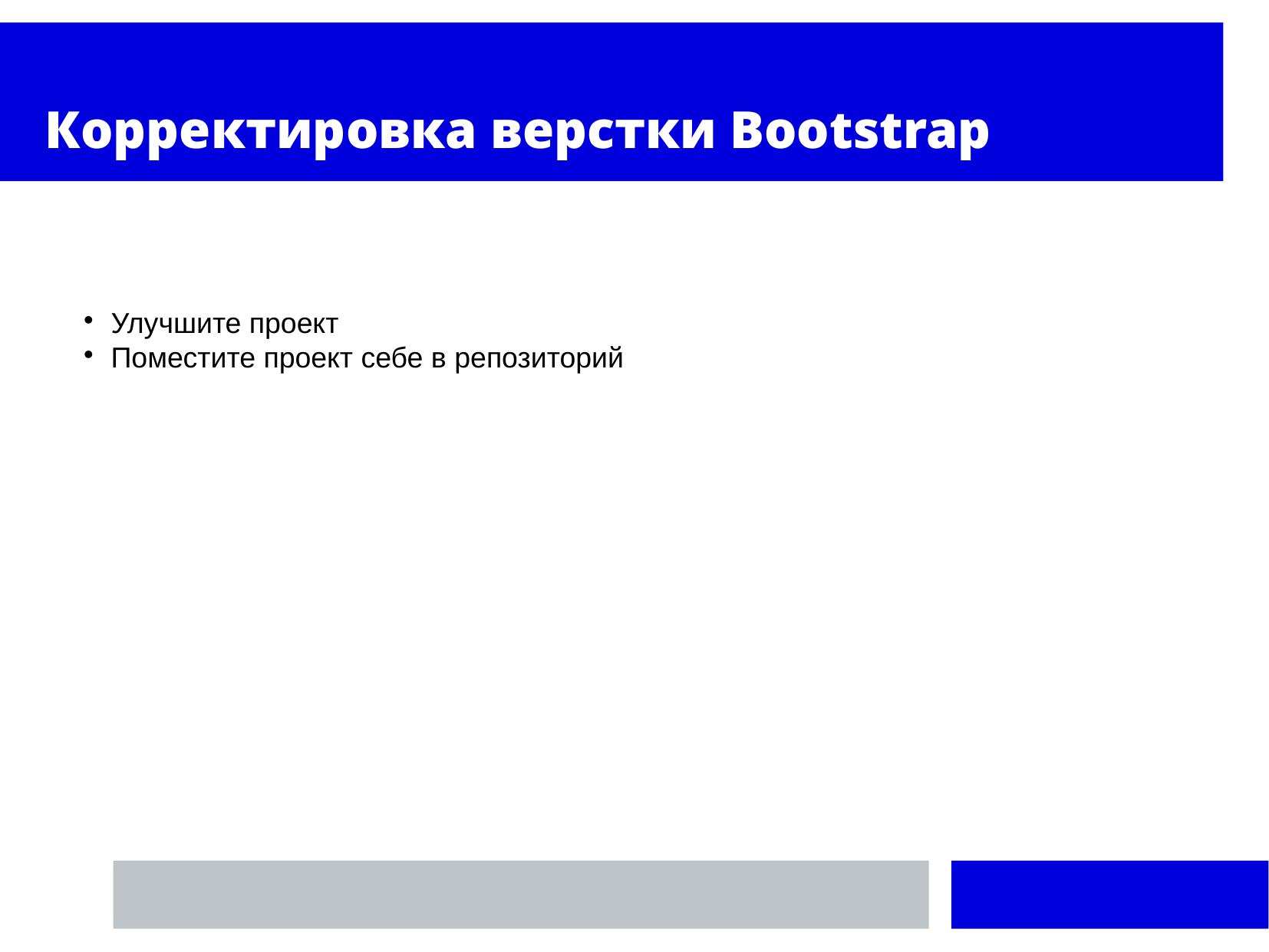

Корректировка верстки Bootstrap
Улучшите проект
Поместите проект себе в репозиторий